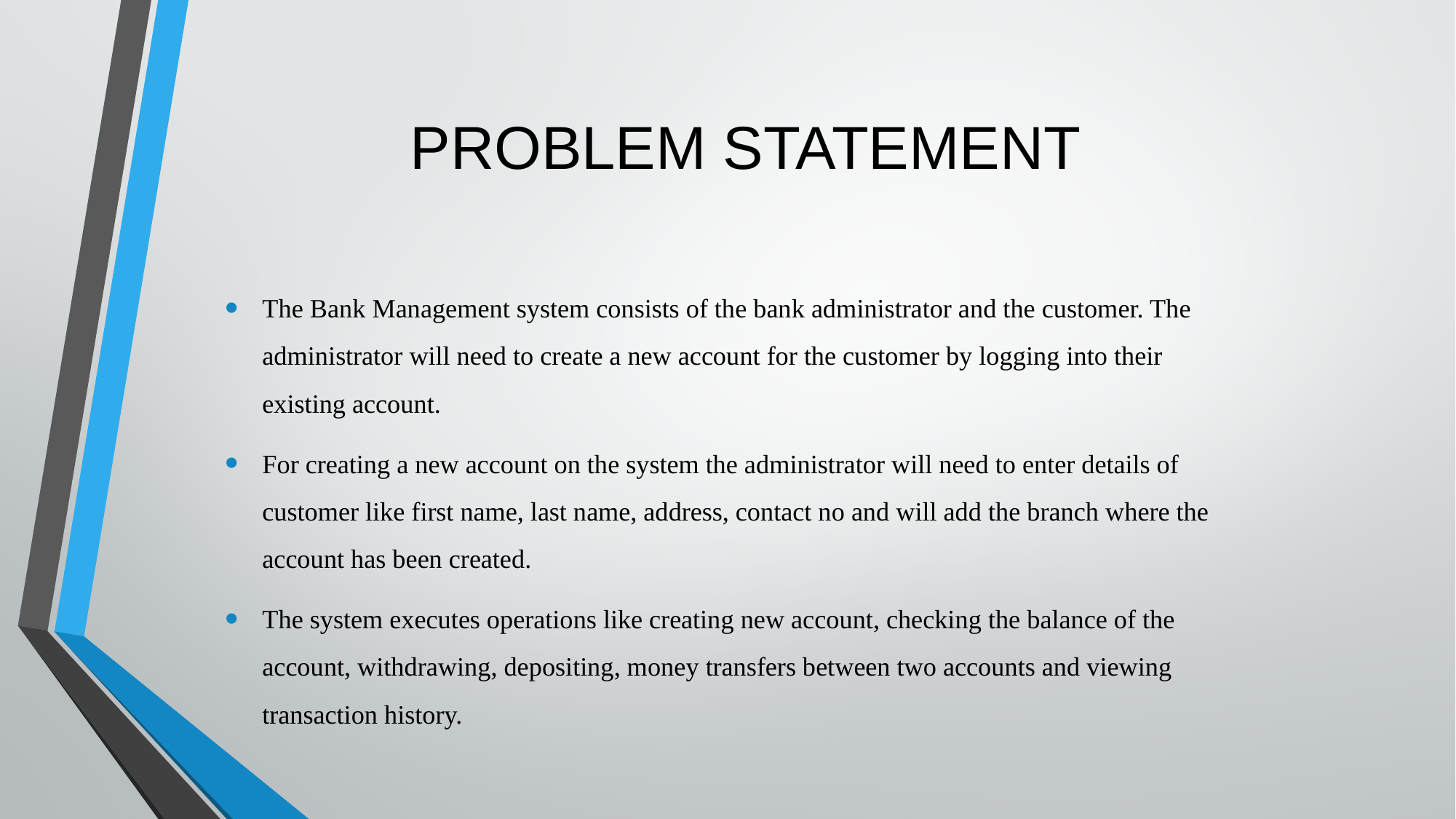

# PROBLEM STATEMENT

The Bank Management system consists of the bank administrator and the customer. The administrator will need to create a new account for the customer by logging into their existing account.
For creating a new account on the system the administrator will need to enter details of customer like first name, last name, address, contact no and will add the branch where the account has been created.
The system executes operations like creating new account, checking the balance of the account, withdrawing, depositing, money transfers between two accounts and viewing transaction history.